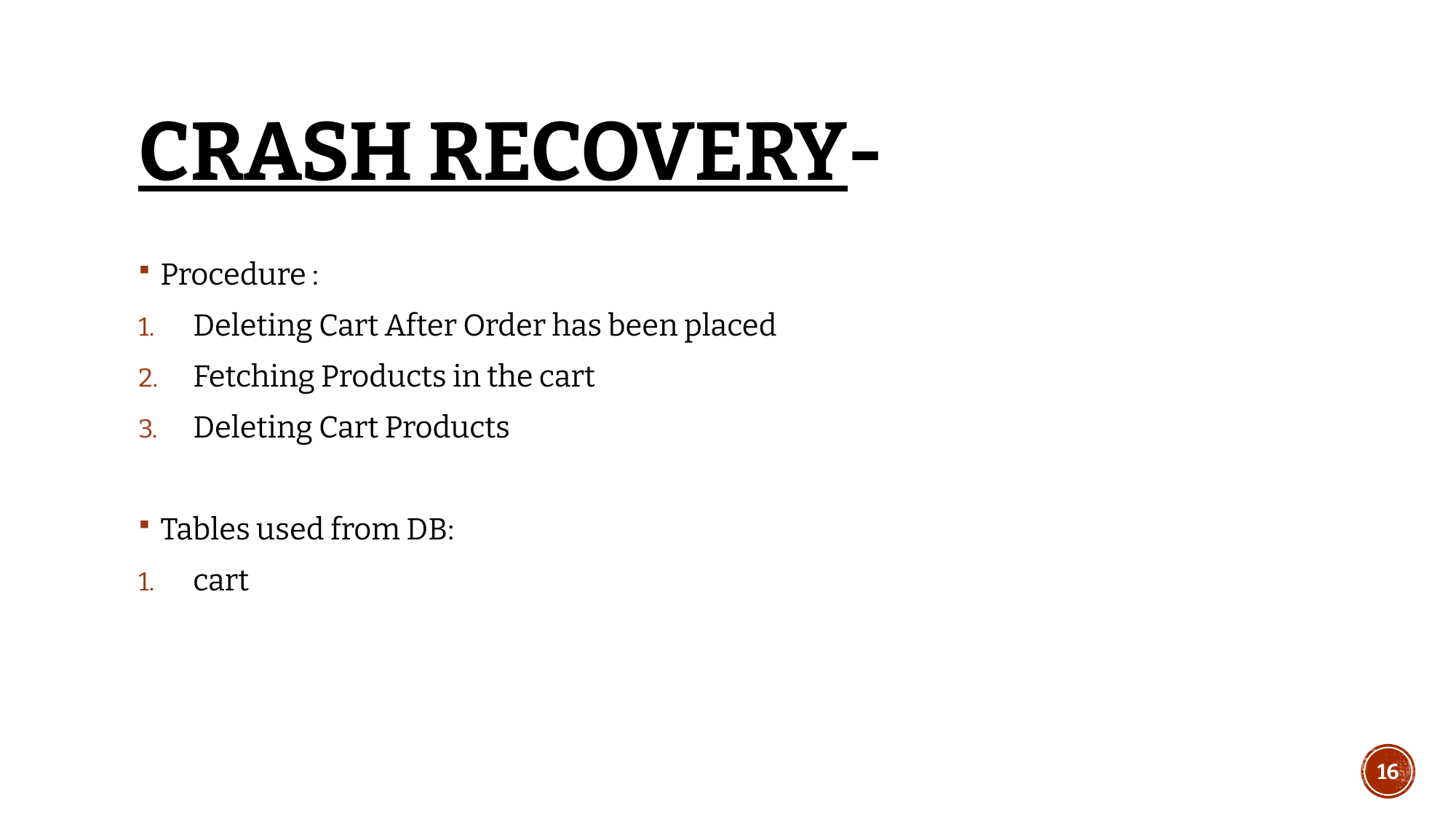

# CraSh Recovery-
Procedure :
Deleting Cart After Order has been placed
Fetching Products in the cart
Deleting Cart Products

Tables used from DB:
cart
16